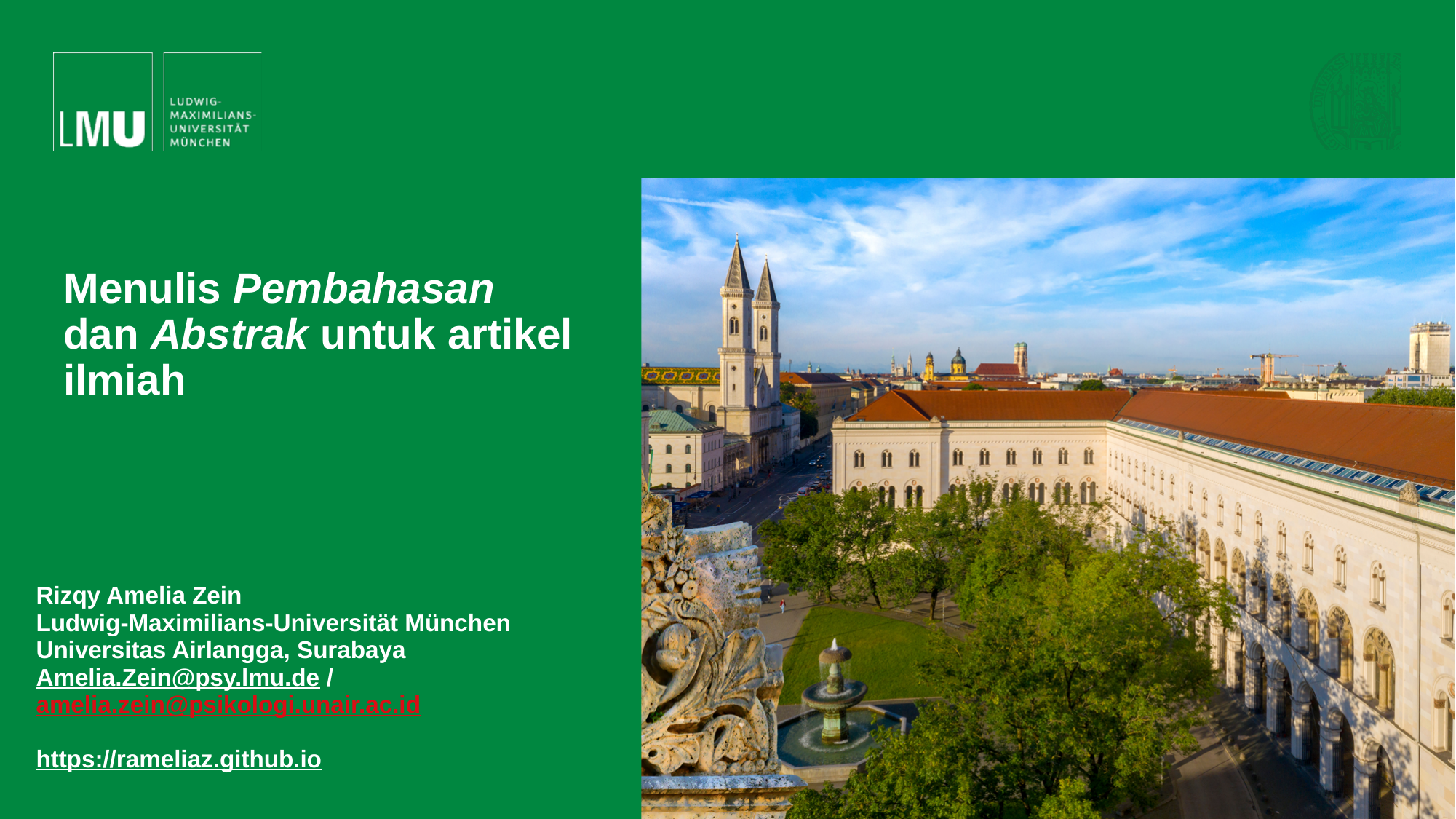

# Menulis Pembahasan dan Abstrak untuk artikel ilmiah
Rizqy Amelia Zein
Ludwig-Maximilians-Universität München
Universitas Airlangga, Surabaya
Amelia.Zein@psy.lmu.de / amelia.zein@psikologi.unair.ac.id

https://rameliaz.github.io